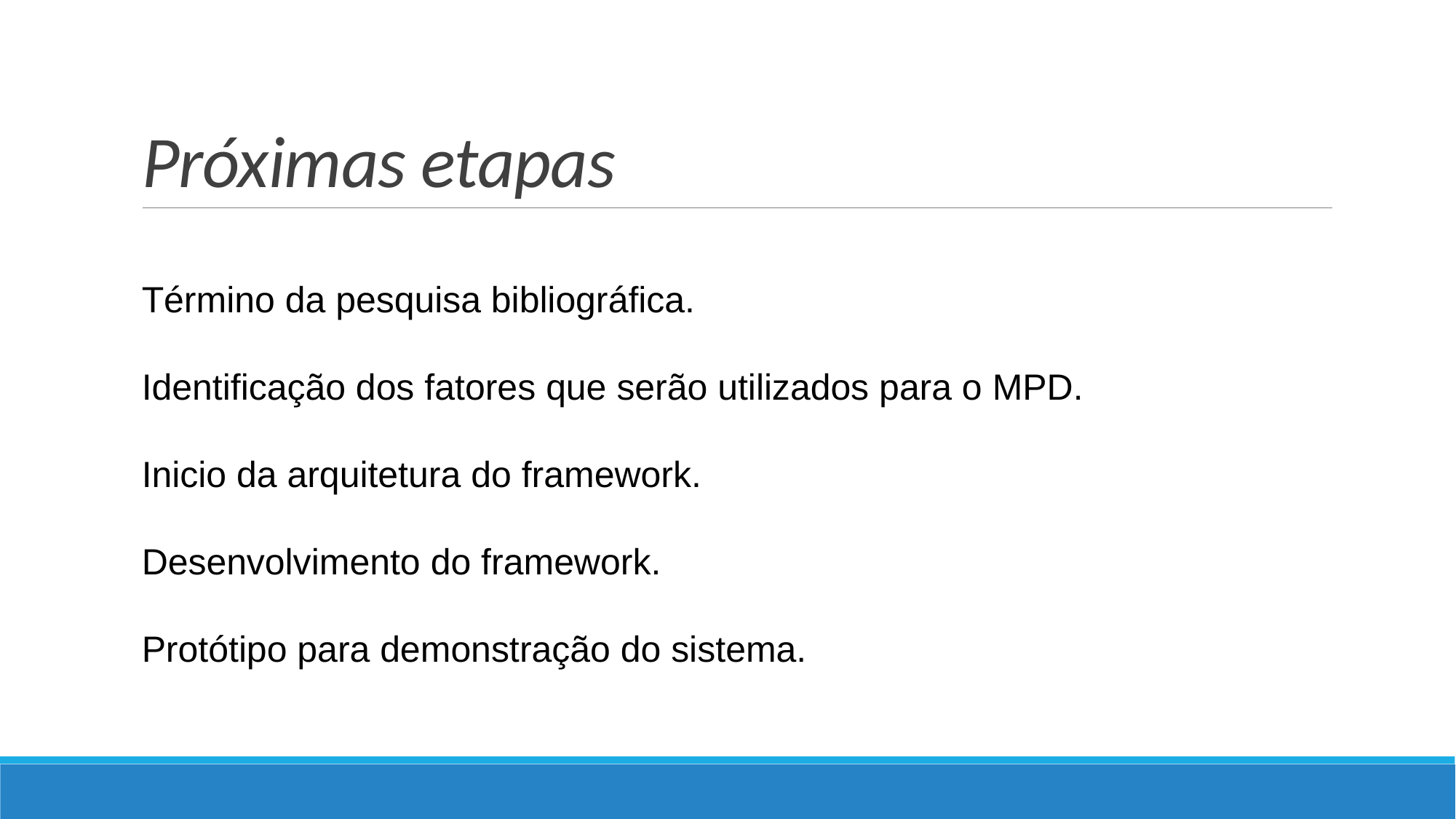

# Próximas etapas
Término da pesquisa bibliográfica.

Identificação dos fatores que serão utilizados para o MPD.

Inicio da arquitetura do framework.

Desenvolvimento do framework.

Protótipo para demonstração do sistema.